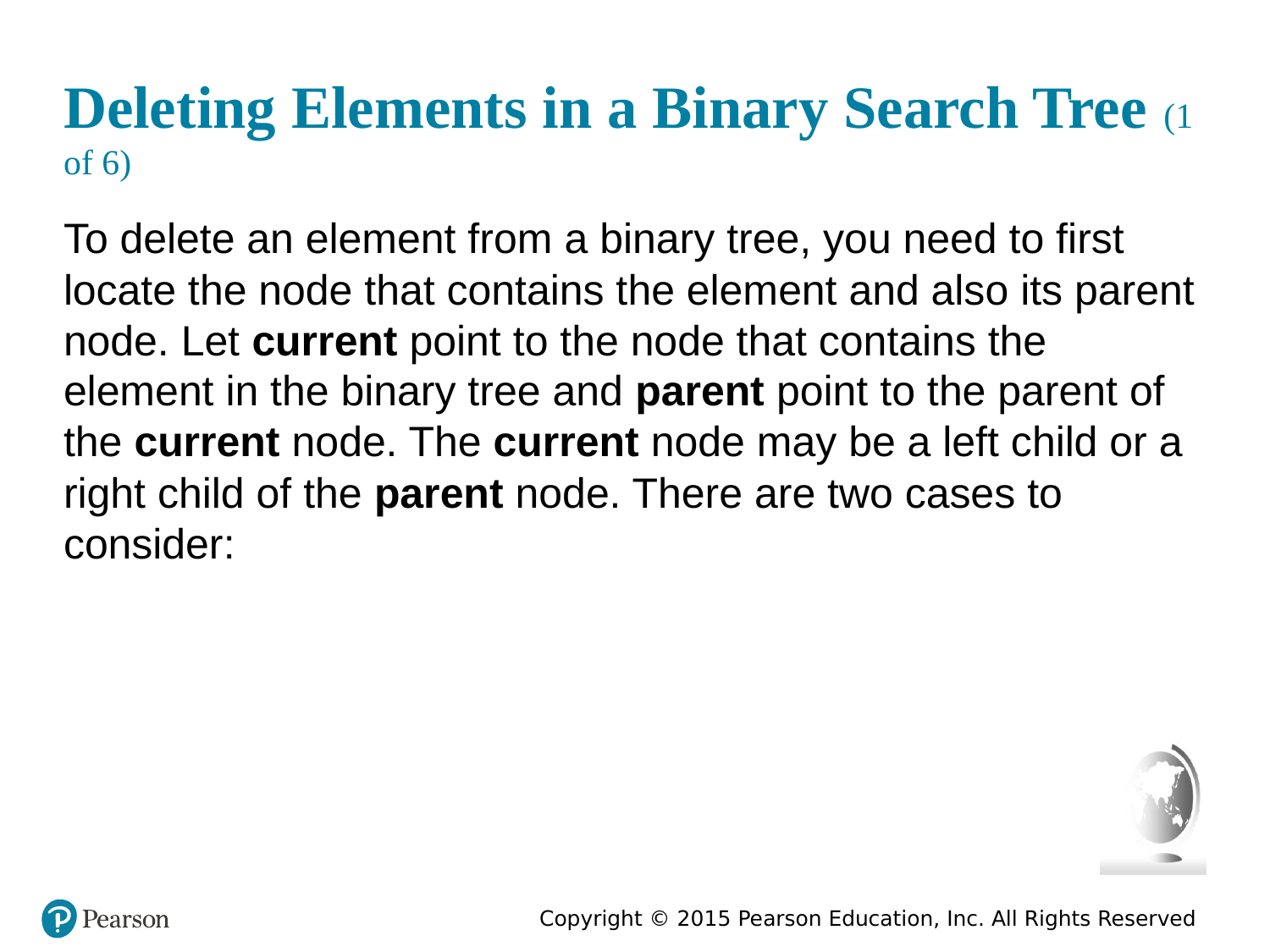

# Deleting Elements in a Binary Search Tree (1 of 6)
To delete an element from a binary tree, you need to first locate the node that contains the element and also its parent node. Let current point to the node that contains the element in the binary tree and parent point to the parent of the current node. The current node may be a left child or a right child of the parent node. There are two cases to consider: